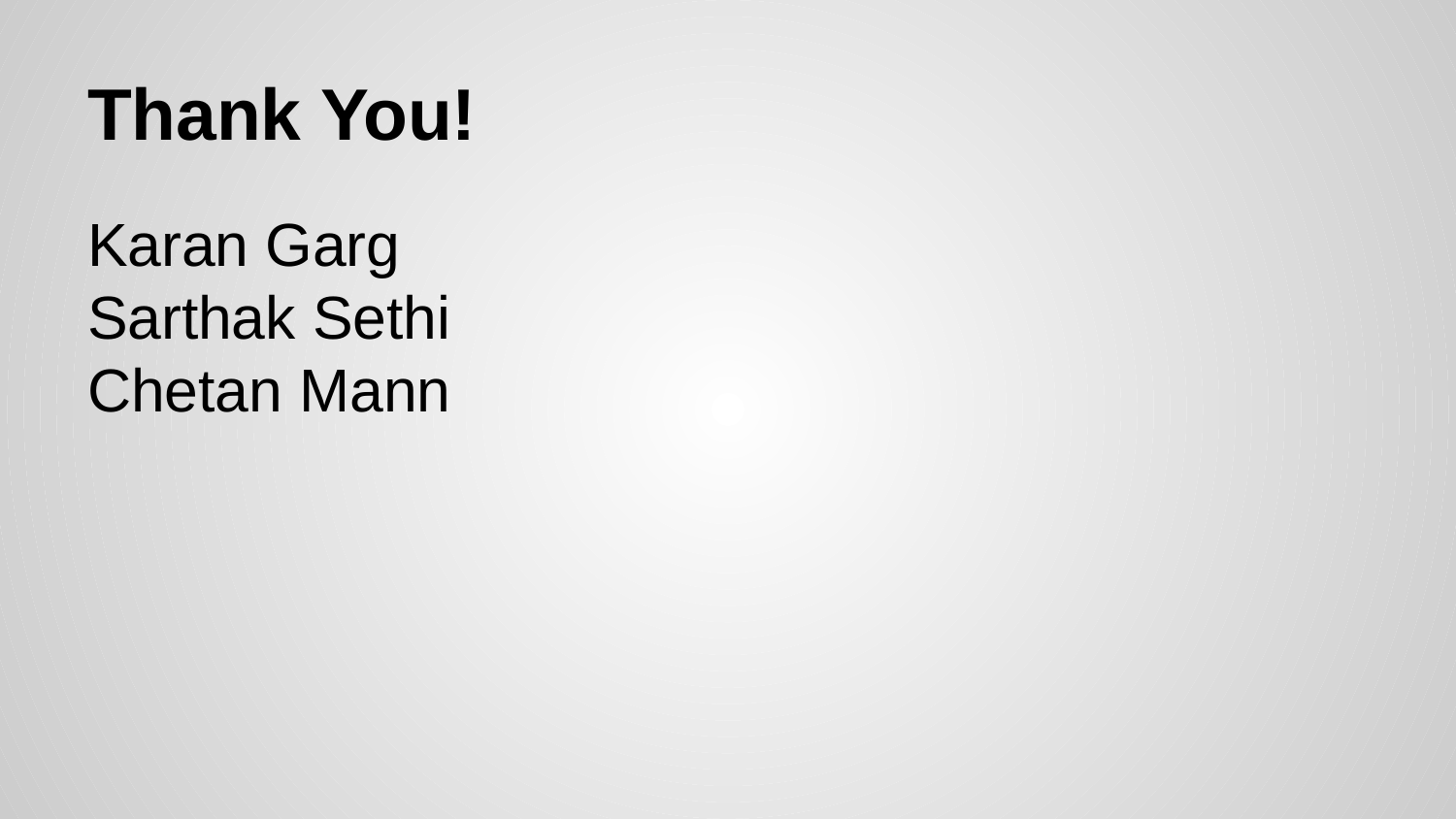

# Thank You!
Karan Garg
Sarthak Sethi
Chetan Mann